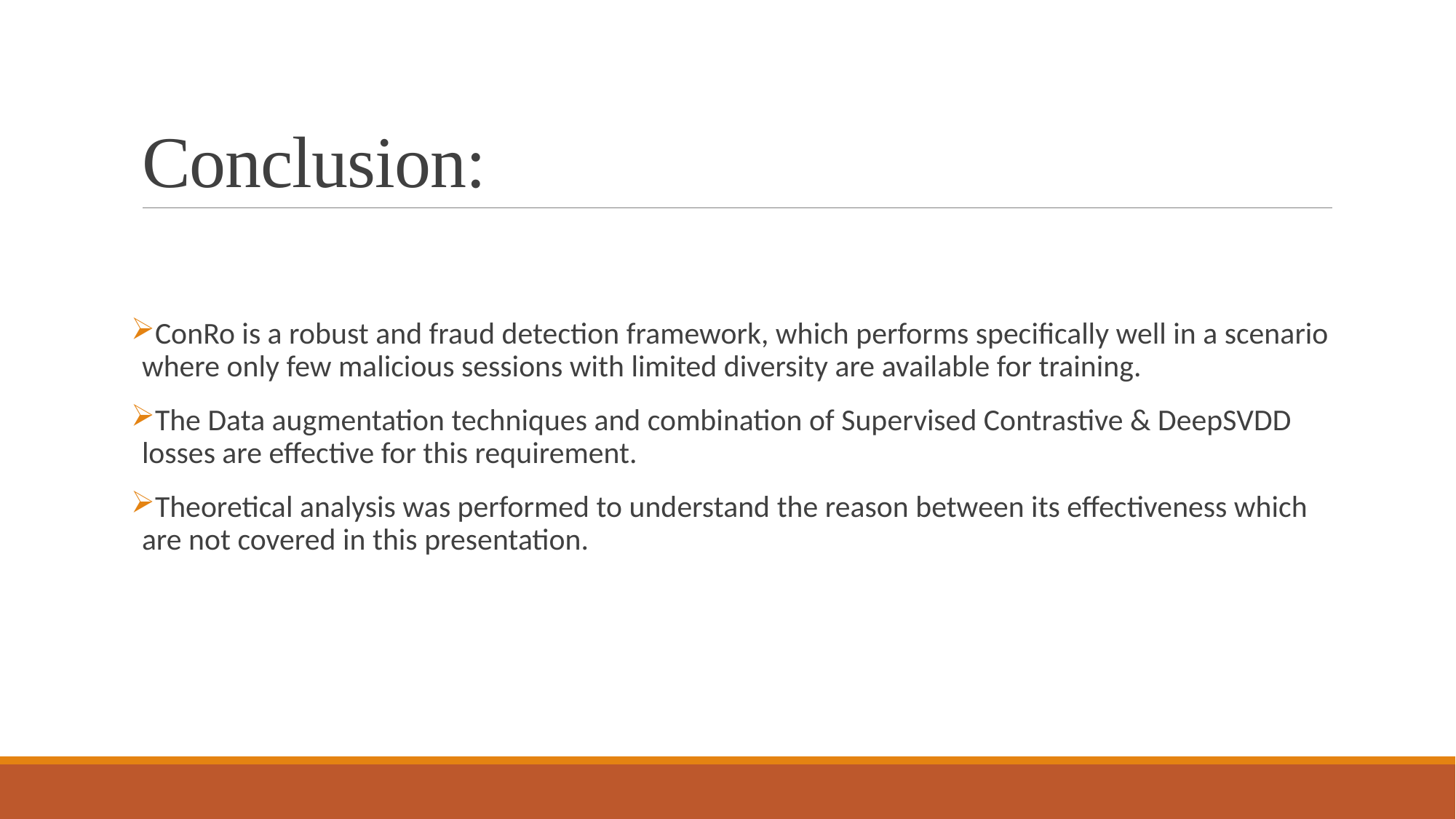

# Conclusion:
ConRo is a robust and fraud detection framework, which performs specifically well in a scenario where only few malicious sessions with limited diversity are available for training.
The Data augmentation techniques and combination of Supervised Contrastive & DeepSVDD losses are effective for this requirement.
Theoretical analysis was performed to understand the reason between its effectiveness which are not covered in this presentation.